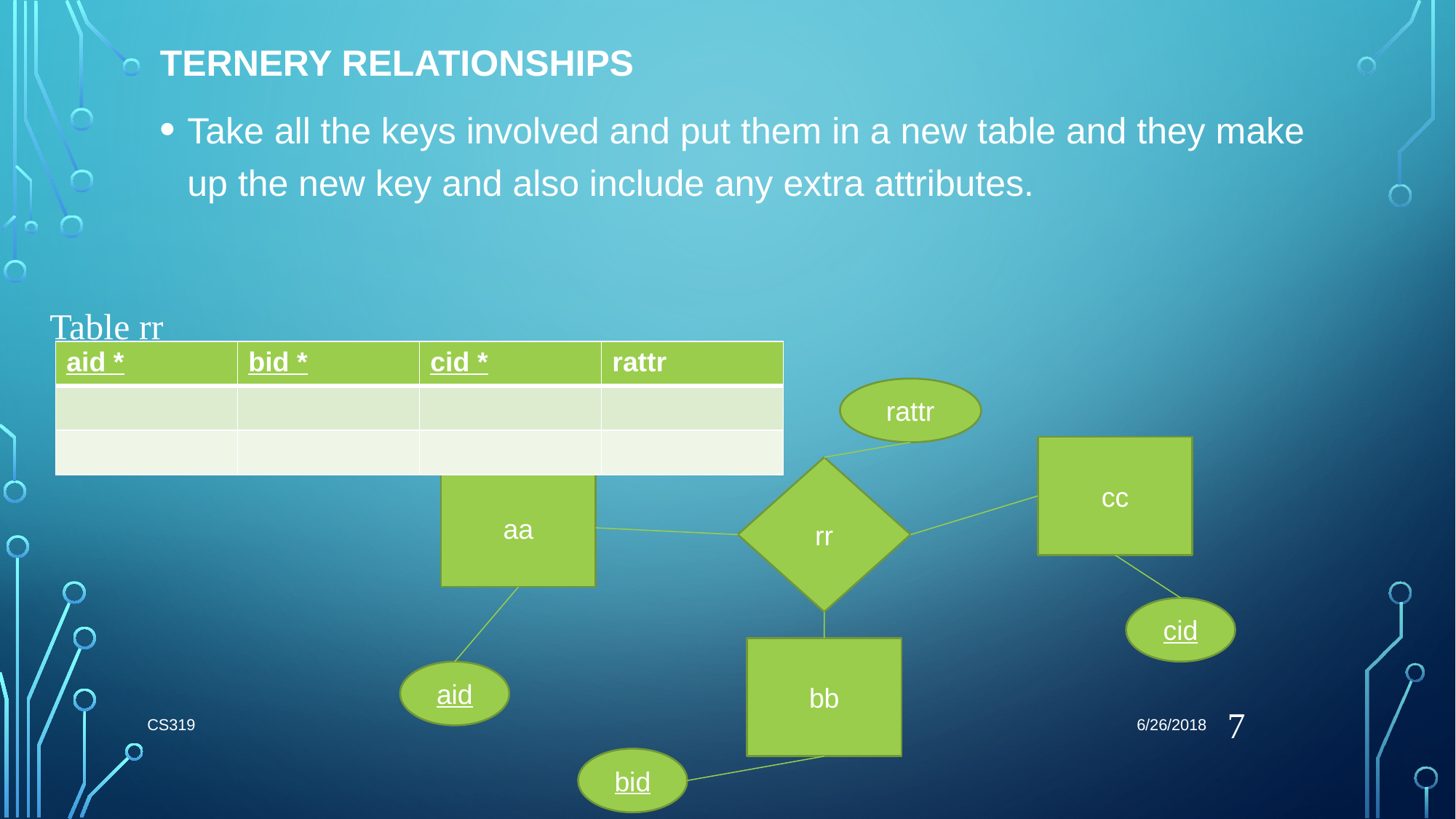

6/26/2018
TERNERY RELATIONSHIPS
Take all the keys involved and put them in a new table and they make up the new key and also include any extra attributes.
Table rr
| aid \* | bid \* | cid \* | rattr |
| --- | --- | --- | --- |
|  |  |  |  |
|  |  |  |  |
rattr
cc
rr
aa
cid
bb
aid
7
CS319
bid